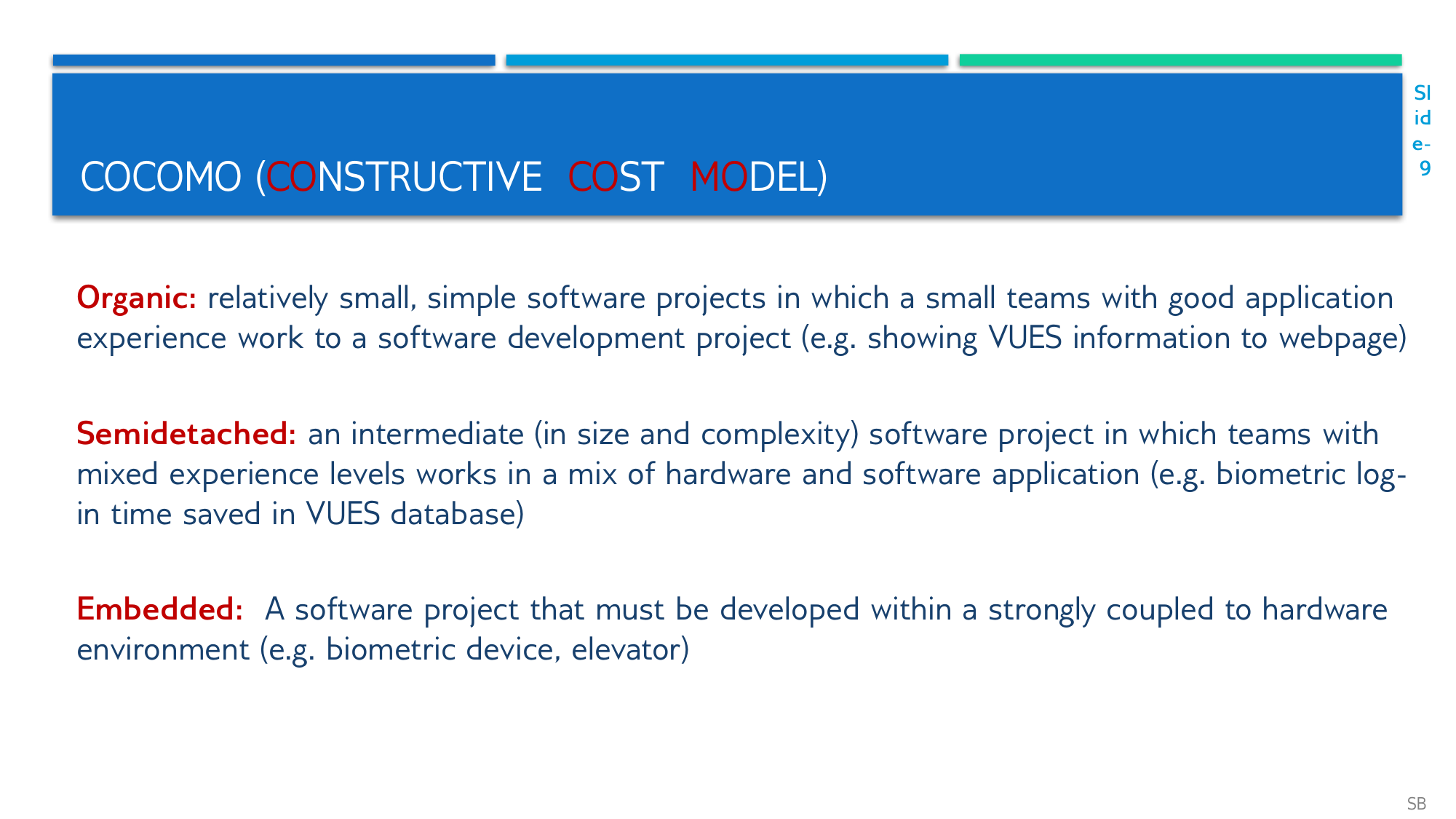

Slide-9
# COCOMO (Constructive  Cost  Model)
Organic: relatively small, simple software projects in which a small teams with good application experience work to a software development project (e.g. showing VUES information to webpage)
Semidetached: an intermediate (in size and complexity) software project in which teams with mixed experience levels works in a mix of hardware and software application (e.g. biometric log-in time saved in VUES database)
Embedded:  A software project that must be developed within a strongly coupled to hardware environment (e.g. biometric device, elevator)
SB